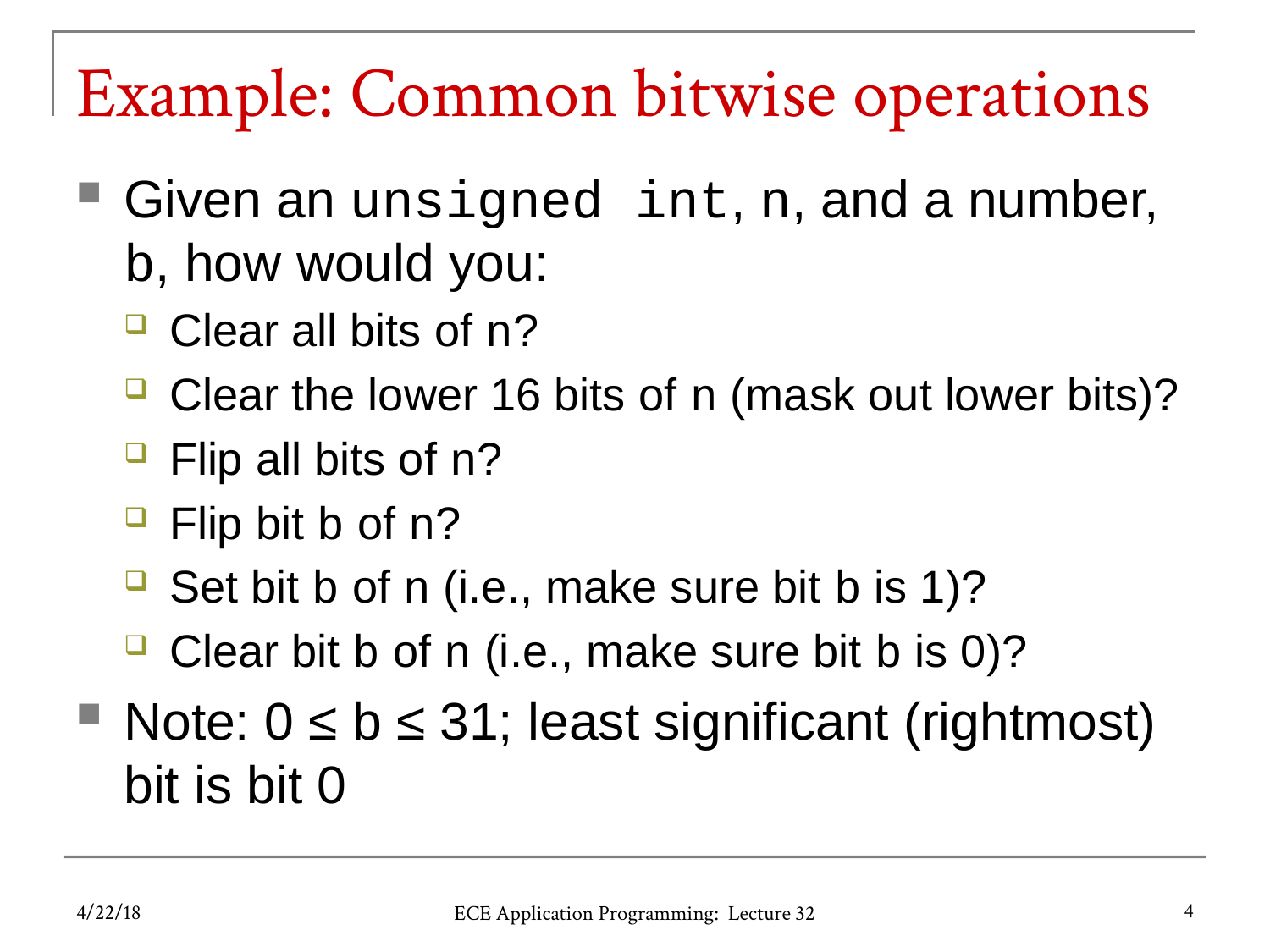

# Example: Common bitwise operations
Given an unsigned int, n, and a number, b, how would you:
Clear all bits of n?
Clear the lower 16 bits of n (mask out lower bits)?
Flip all bits of n?
Flip bit b of n?
Set bit b of n (i.e., make sure bit b is 1)?
Clear bit b of n (i.e., make sure bit b is 0)?
Note: 0 ≤ b ≤ 31; least significant (rightmost) bit is bit 0
4/22/18
4
ECE Application Programming:  Lecture 32